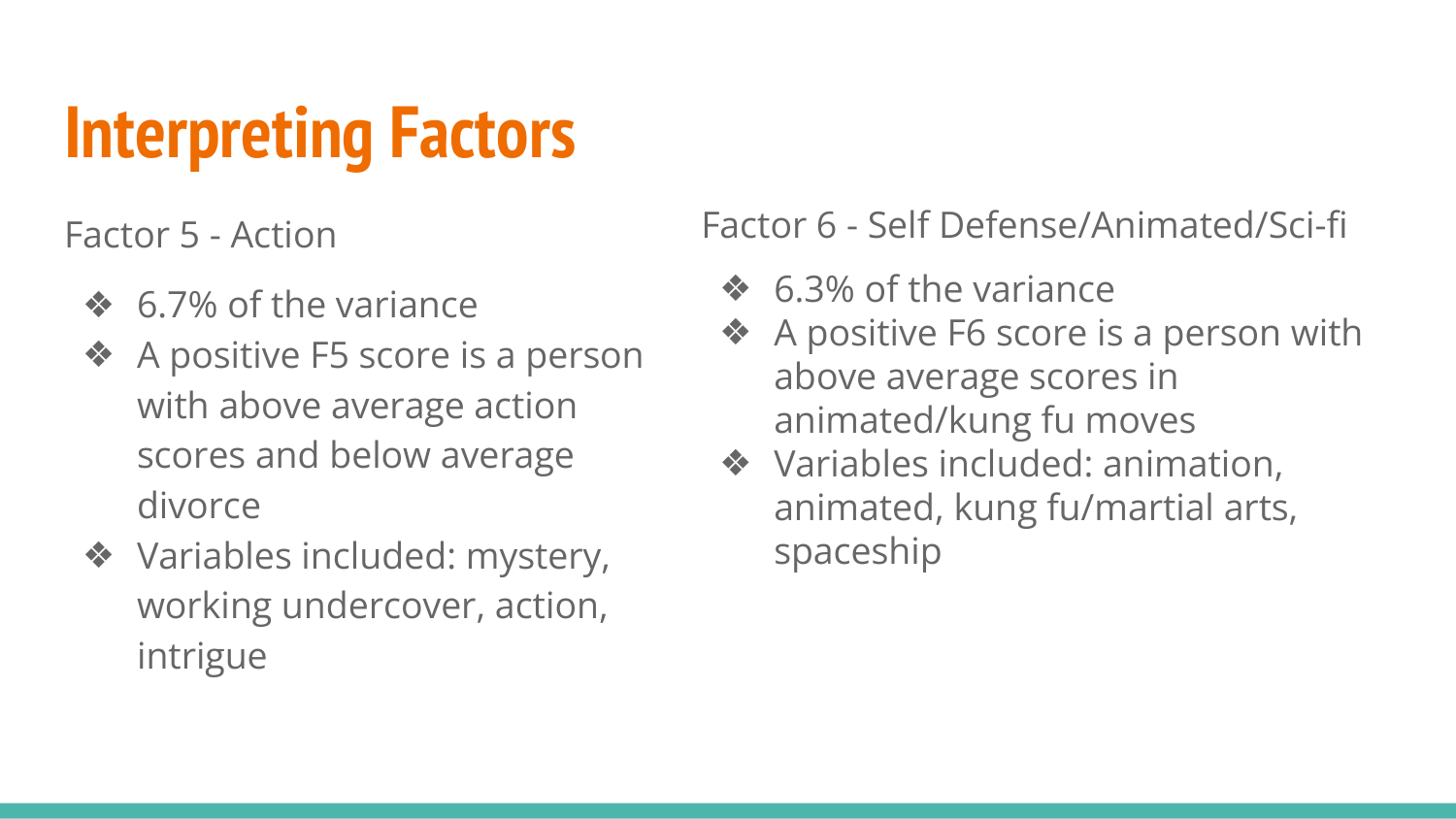

# Interpreting Factors
Factor 6 - Self Defense/Animated/Sci-fi
6.3% of the variance
A positive F6 score is a person with above average scores in animated/kung fu moves
Variables included: animation, animated, kung fu/martial arts, spaceship
Factor 5 - Action
6.7% of the variance
A positive F5 score is a person with above average action scores and below average divorce
Variables included: mystery, working undercover, action, intrigue